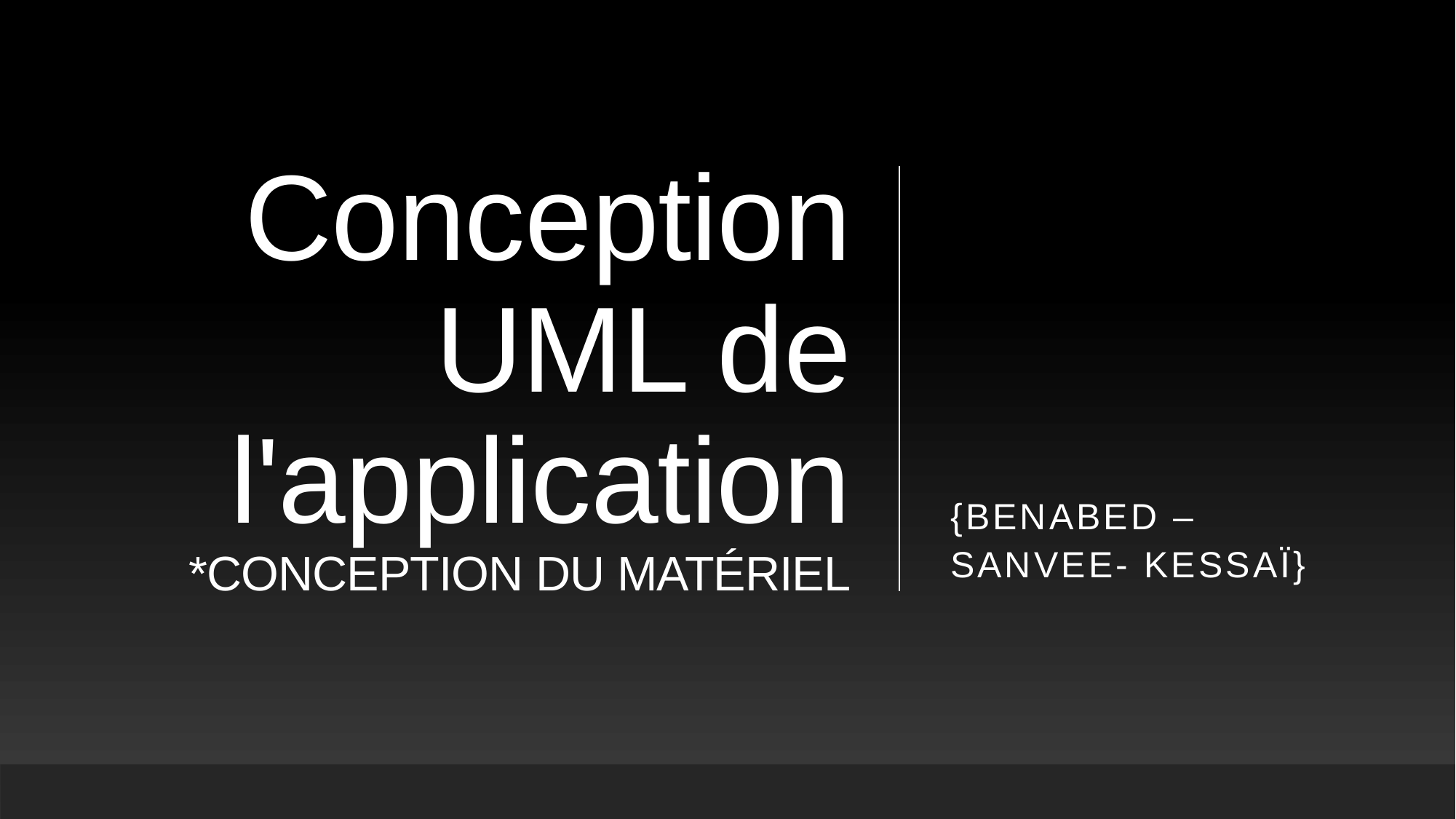

# Conception UML de l'application *cONCEPTION DU MATÉRIEL

{Benabed –sANVEE- KESSAÏ}